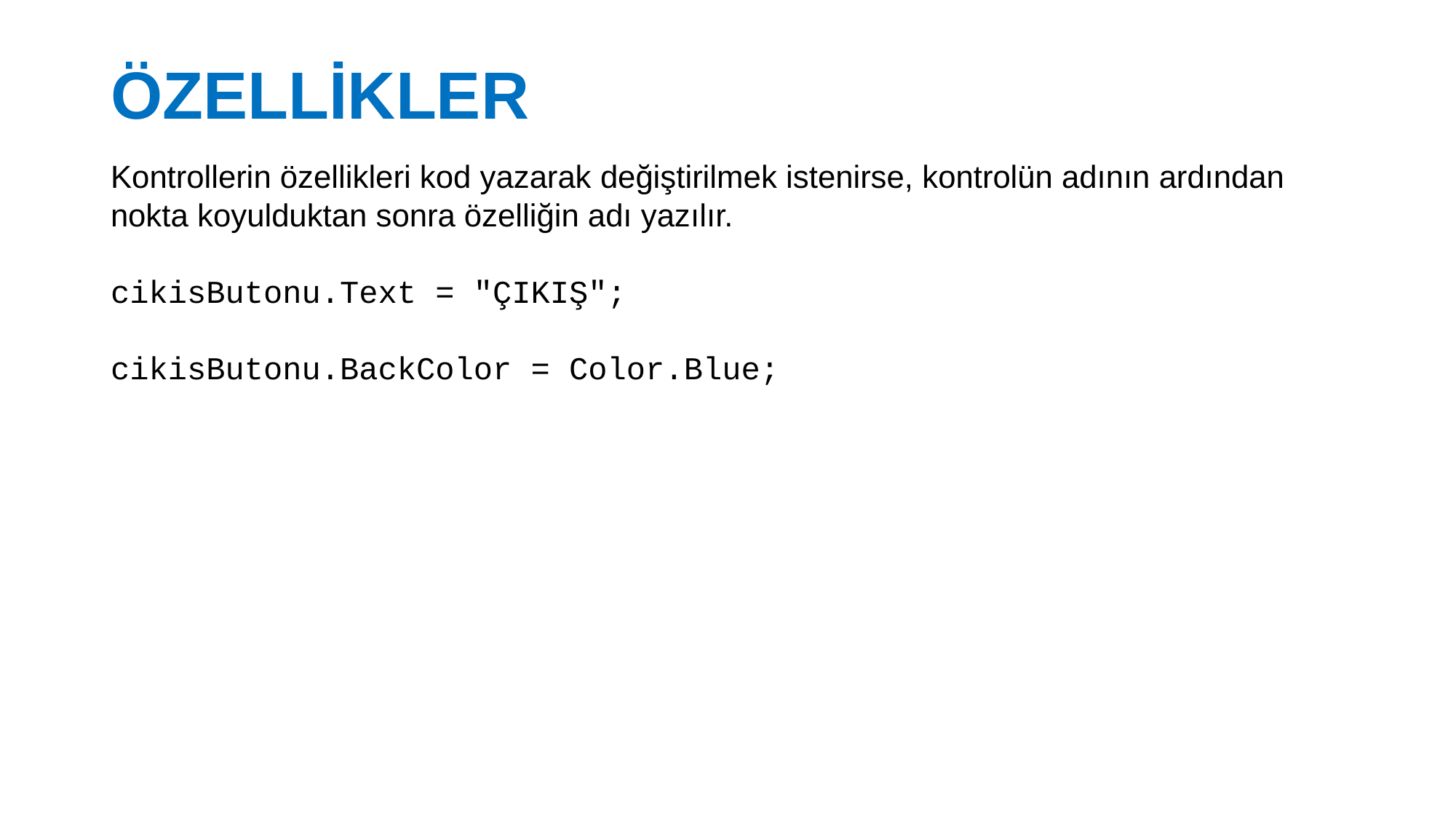

# ÖZELLİKLER
Kontrollerin özellikleri kod yazarak değiştirilmek istenirse, kontrolün adının ardından nokta koyulduktan sonra özelliğin adı yazılır.

cikisButonu.Text = "ÇIKIŞ";

cikisButonu.BackColor = Color.Blue;
27.02.2017
12